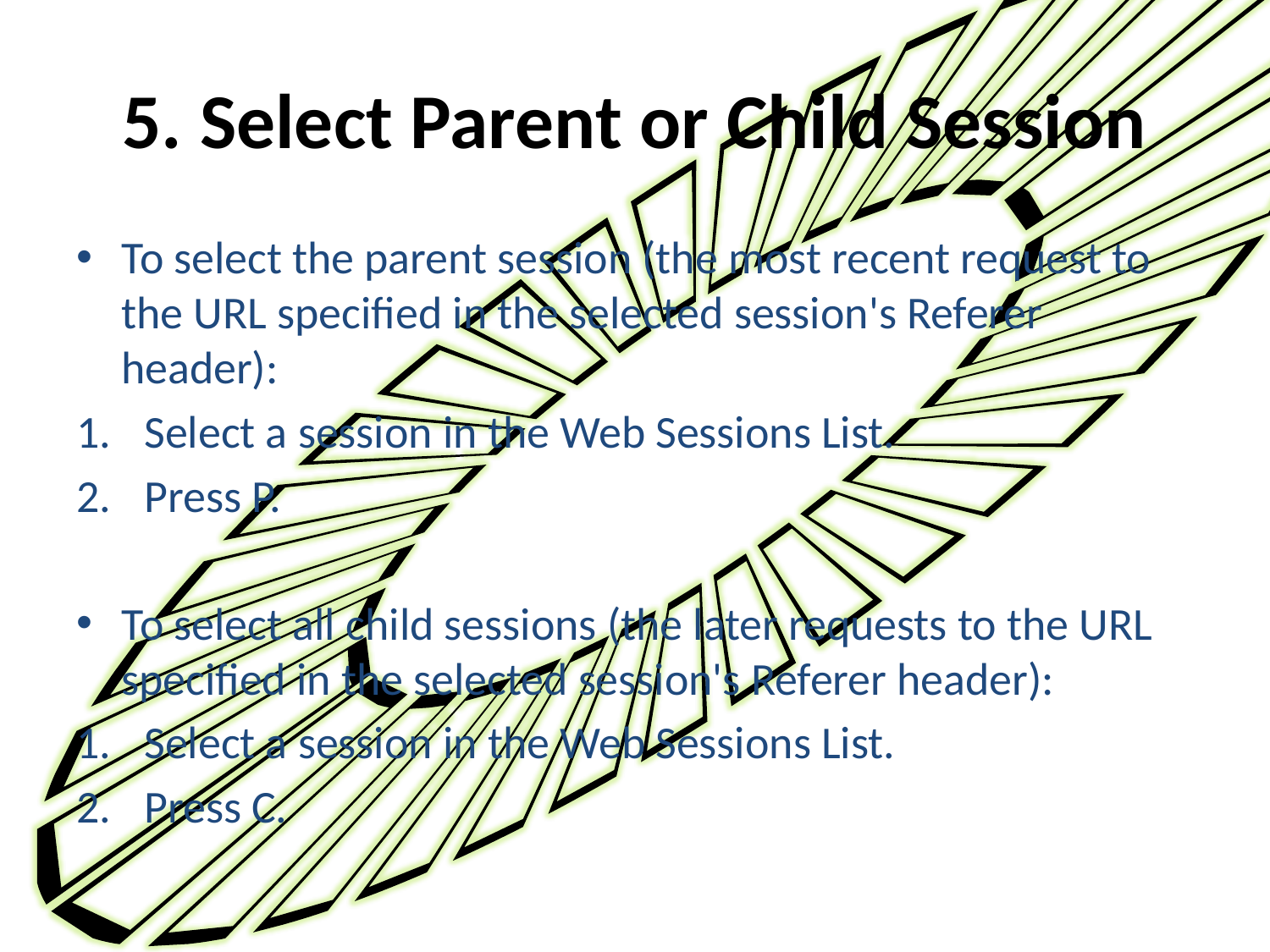

# 5. Select Parent or Child Session
To select the parent session (the most recent request to the URL specified in the selected session's Referer header):
Select a session in the Web Sessions List.
Press P.

To select all child sessions (the later requests to the URL specified in the selected session's Referer header):
Select a session in the Web Sessions List.
Press C.